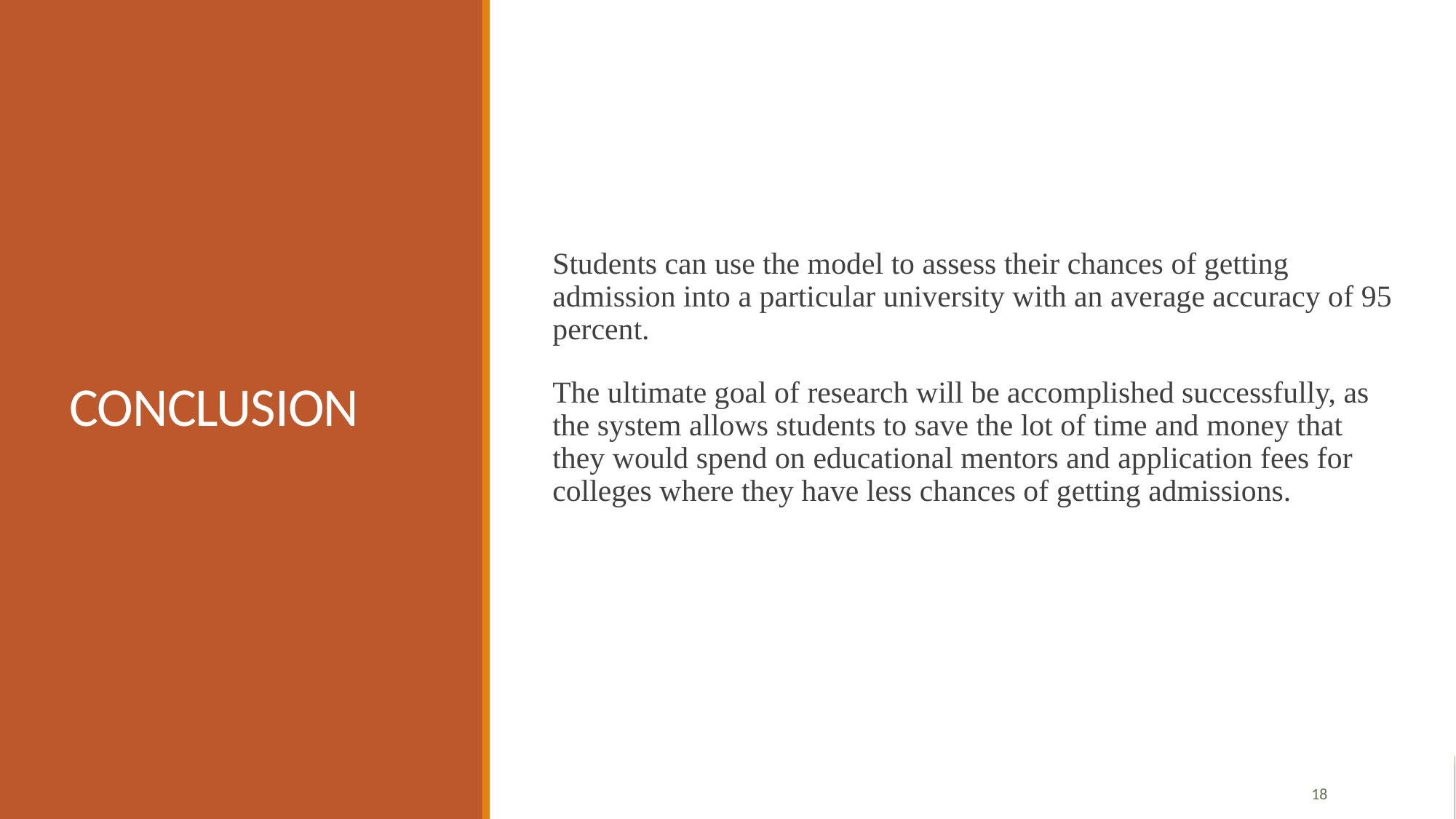

# CONCLUSION
Students can use the model to assess their chances of getting admission into a particular university with an average accuracy of 95 percent.
The ultimate goal of research will be accomplished successfully, as the system allows students to save the lot of time and money that they would spend on educational mentors and application fees for colleges where they have less chances of getting admissions.

18